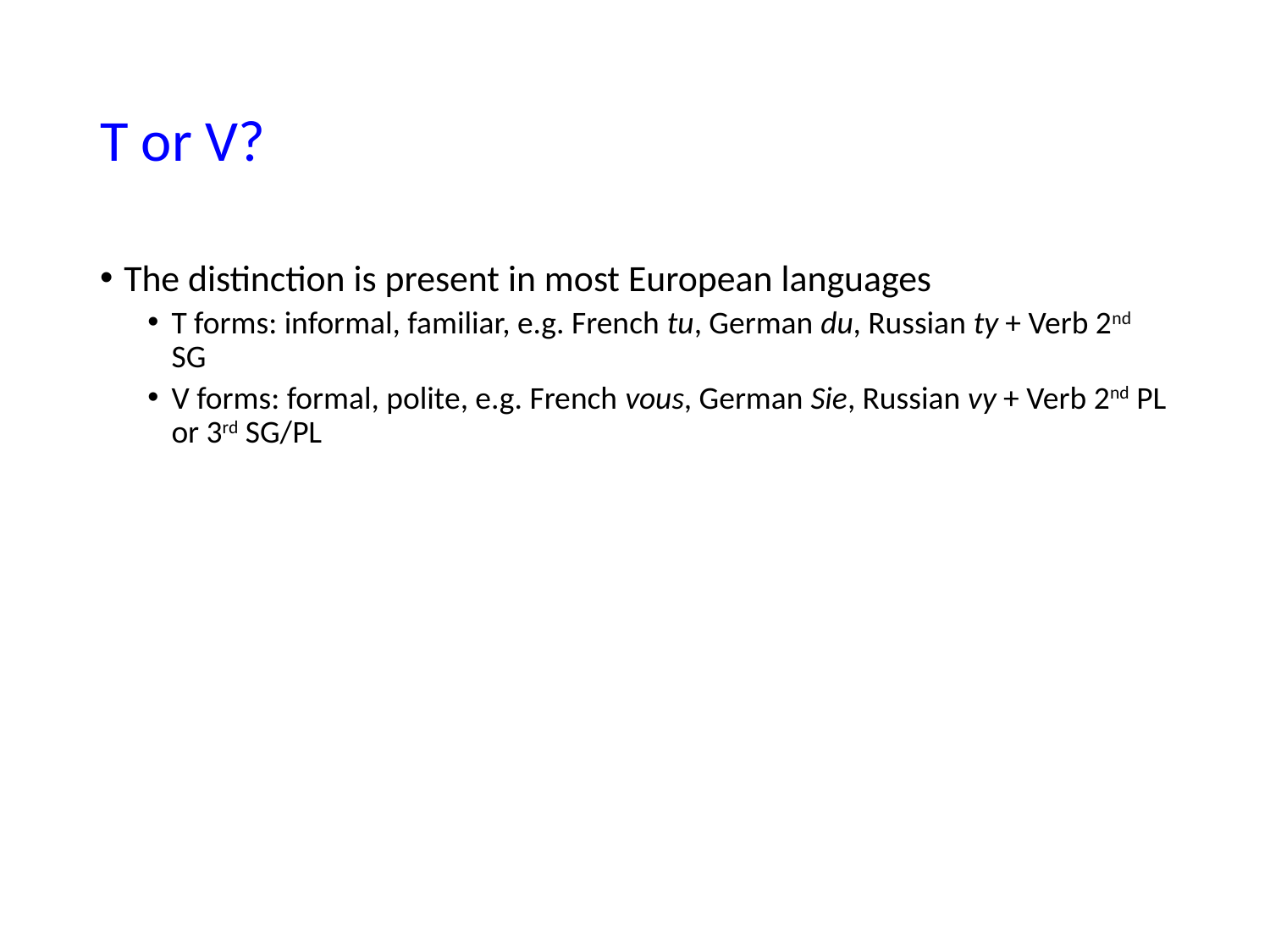

# T or V?
The distinction is present in most European languages
T forms: informal, familiar, e.g. French tu, German du, Russian ty + Verb 2nd SG
V forms: formal, polite, e.g. French vous, German Sie, Russian vy + Verb 2nd PL or 3rd SG/PL